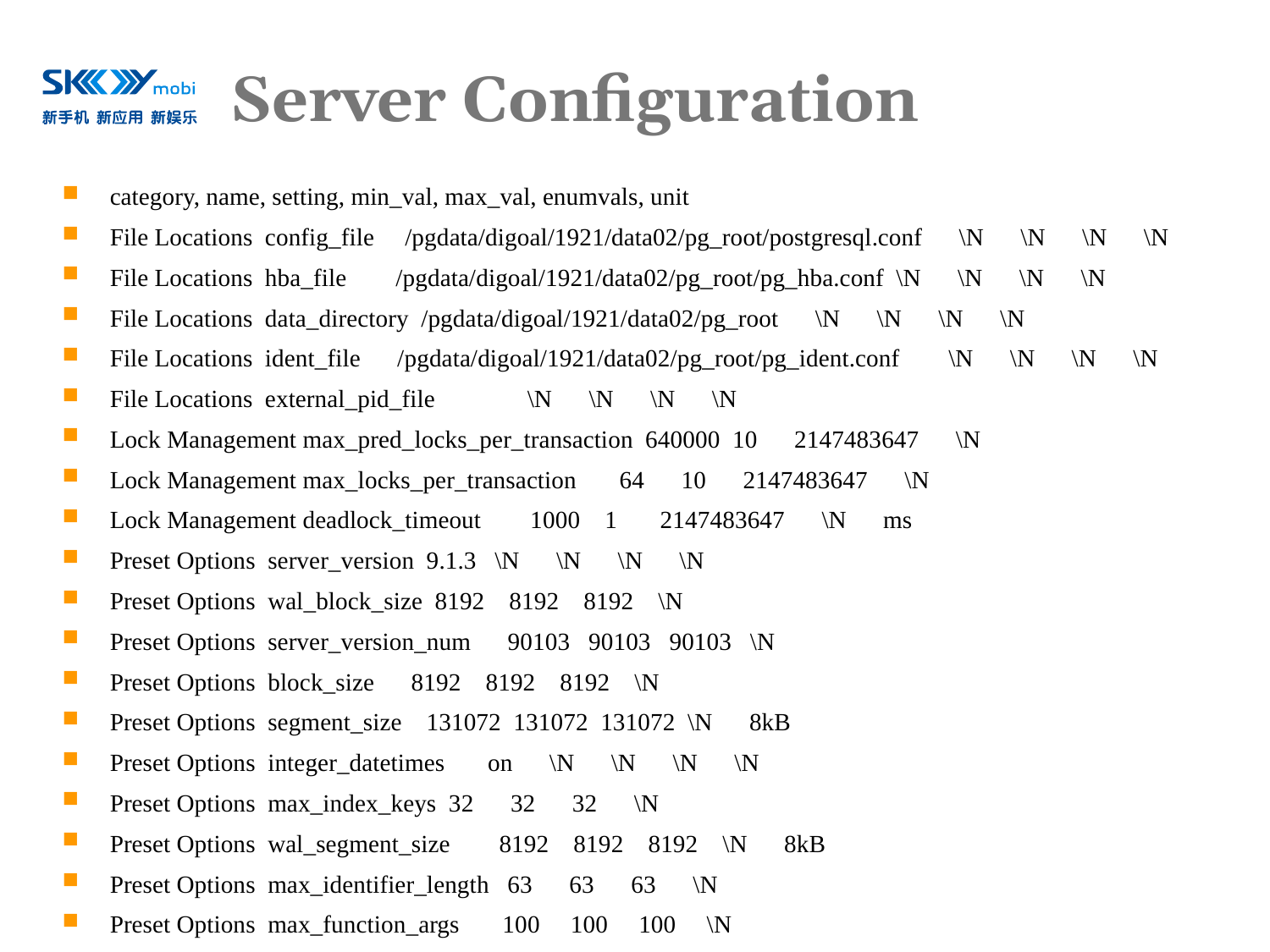

# Server Configuration
category, name, setting, min_val, max_val, enumvals, unit
File Locations  config_file     /pgdata/digoal/1921/data02/pg_root/postgresql.conf      \N      \N      \N      \N
File Locations  hba_file        /pgdata/digoal/1921/data02/pg_root/pg_hba.conf  \N      \N      \N      \N
File Locations  data_directory  /pgdata/digoal/1921/data02/pg_root      \N      \N      \N      \N
File Locations  ident_file      /pgdata/digoal/1921/data02/pg_root/pg_ident.conf        \N      \N      \N      \N
File Locations  external_pid_file               \N      \N      \N      \N
Lock Management max_pred_locks_per_transaction  640000  10      2147483647      \N
Lock Management max_locks_per_transaction       64      10      2147483647      \N
Lock Management deadlock_timeout        1000    1       2147483647      \N      ms
Preset Options  server_version  9.1.3   \N      \N      \N      \N
Preset Options  wal_block_size  8192    8192    8192    \N
Preset Options  server_version_num      90103   90103   90103   \N
Preset Options  block_size      8192    8192    8192    \N
Preset Options  segment_size    131072  131072  131072  \N      8kB
Preset Options  integer_datetimes       on      \N      \N      \N      \N
Preset Options  max_index_keys  32      32      32      \N
Preset Options  wal_segment_size        8192    8192    8192    \N      8kB
Preset Options  max_identifier_length   63      63      63      \N
Preset Options  max_function_args       100     100     100     \N